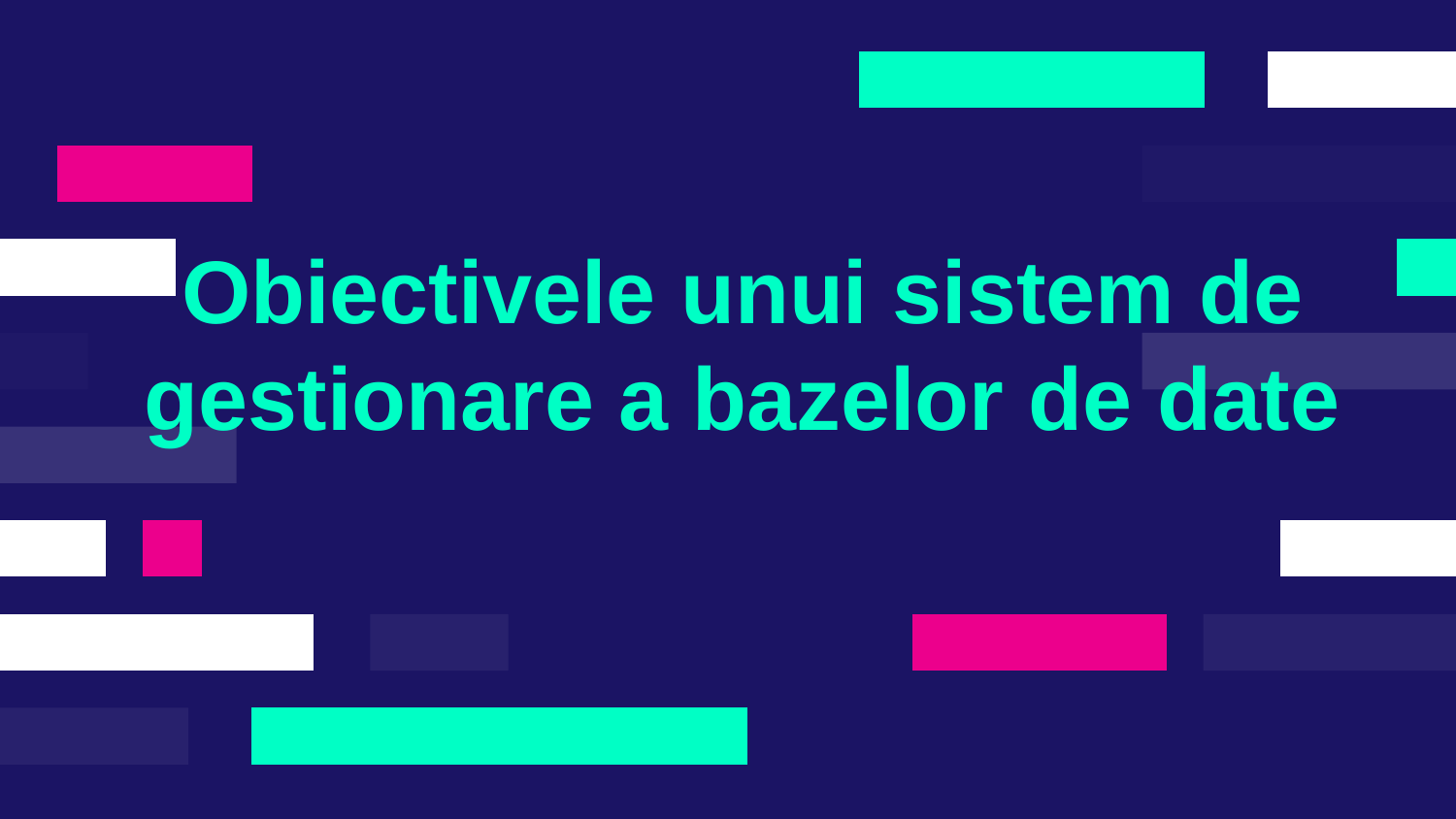

Obiectivele unui sistem de gestionare a bazelor de date